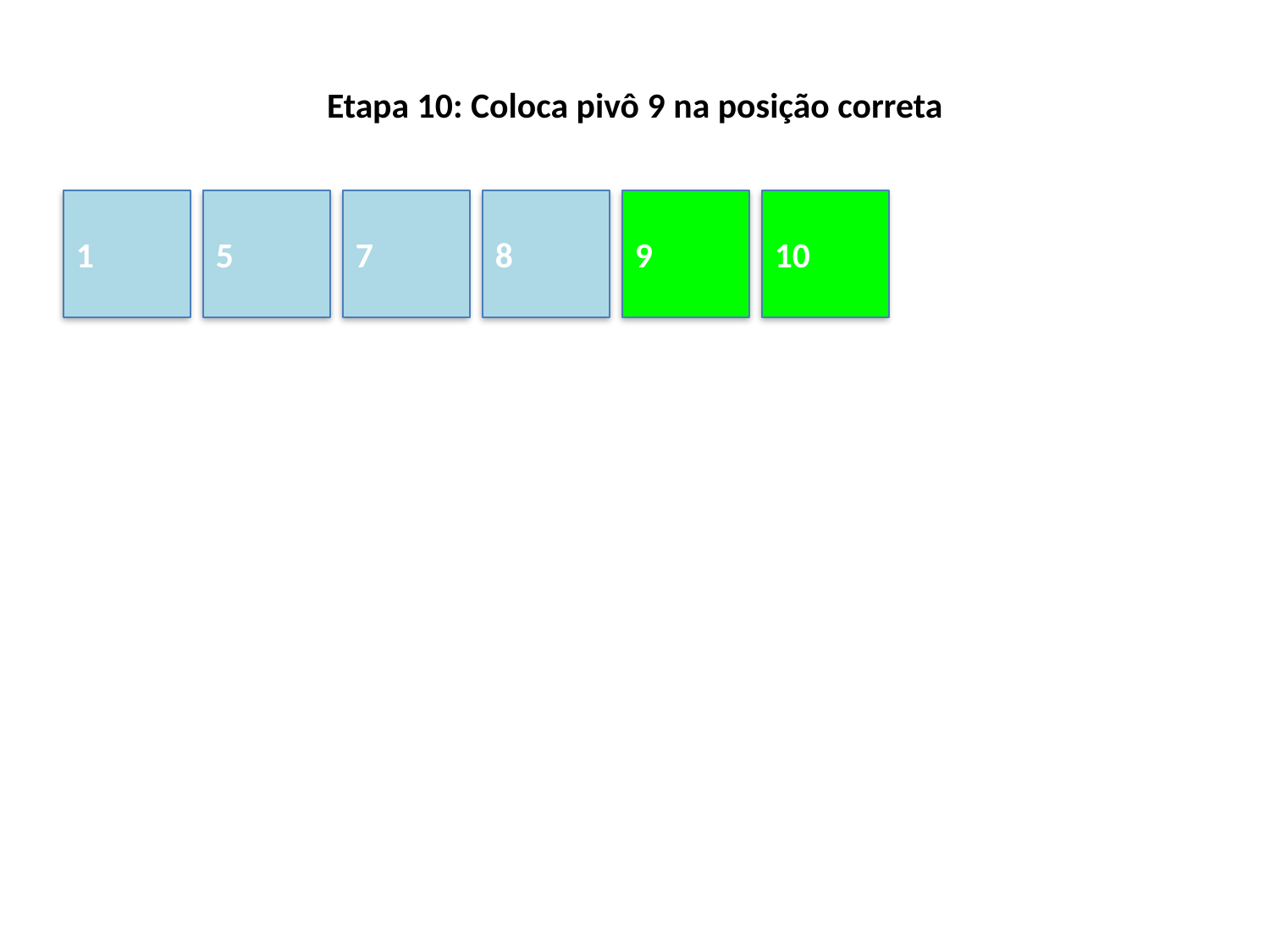

Etapa 10: Coloca pivô 9 na posição correta
#
1
5
7
8
9
10